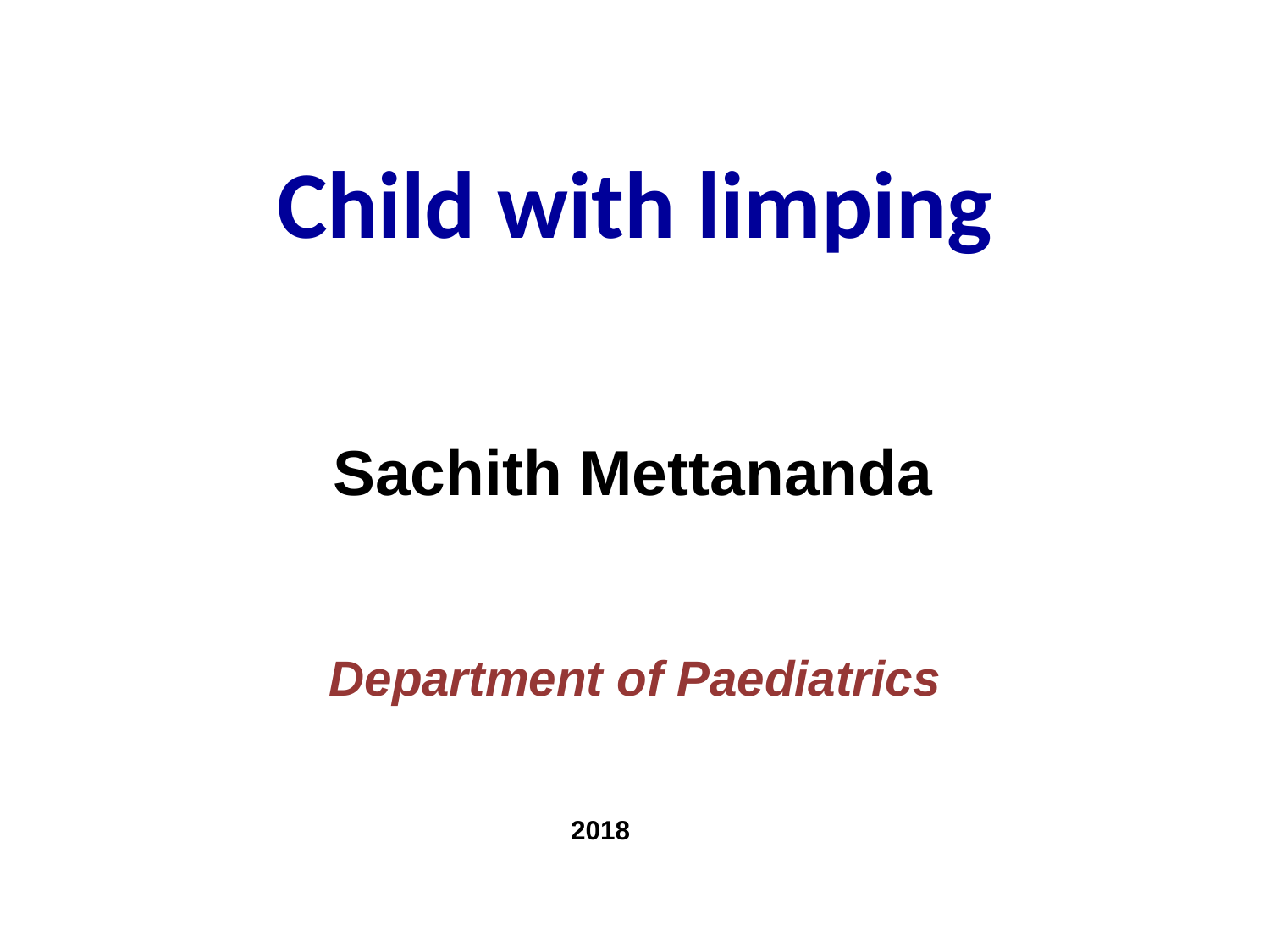

# Child with limping
Sachith Mettananda

Department of Paediatrics

2018